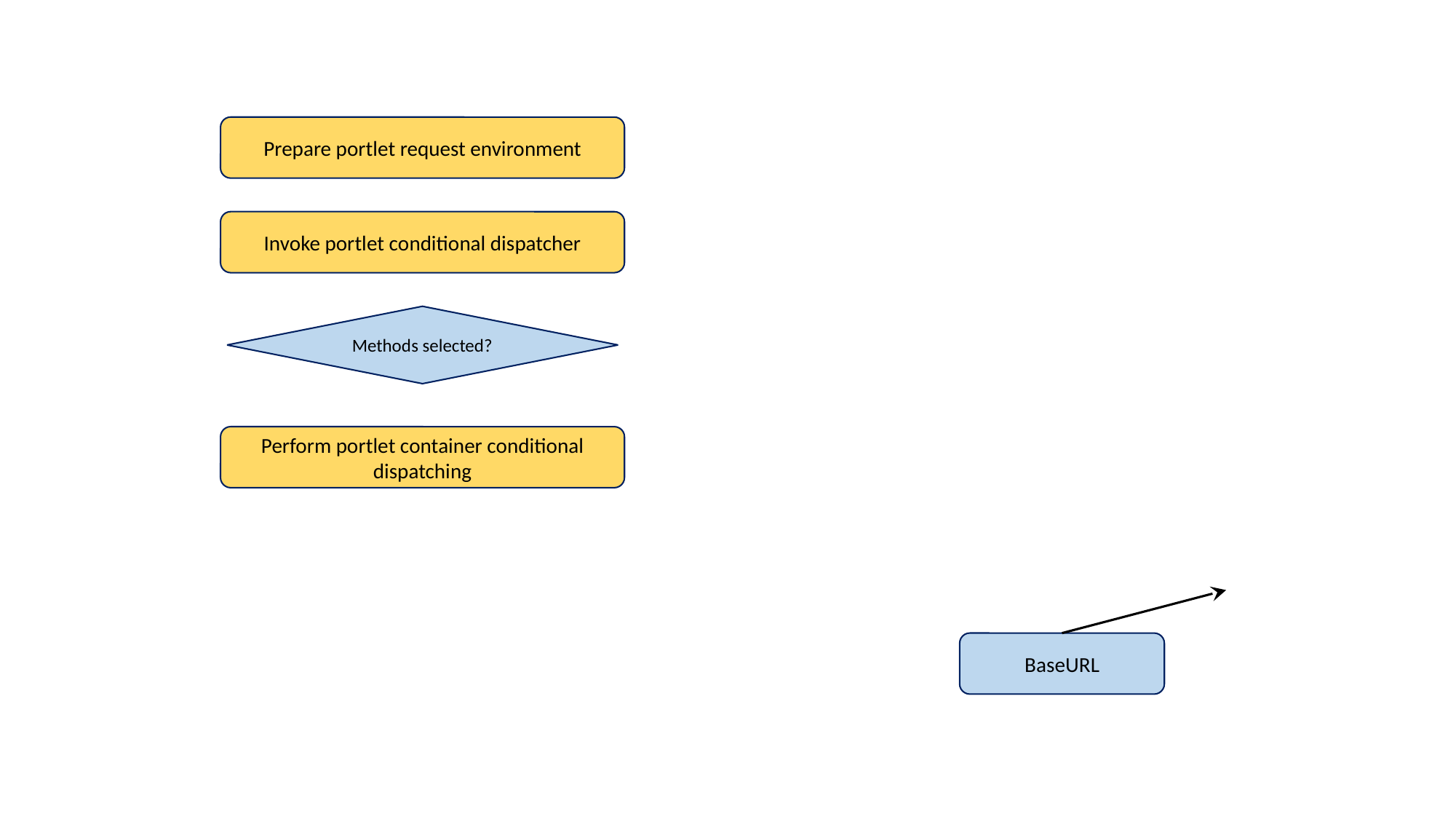

Prepare portlet request environment
Invoke portlet conditional dispatcher
Methods selected?
Perform portlet container conditional dispatching
BaseURL